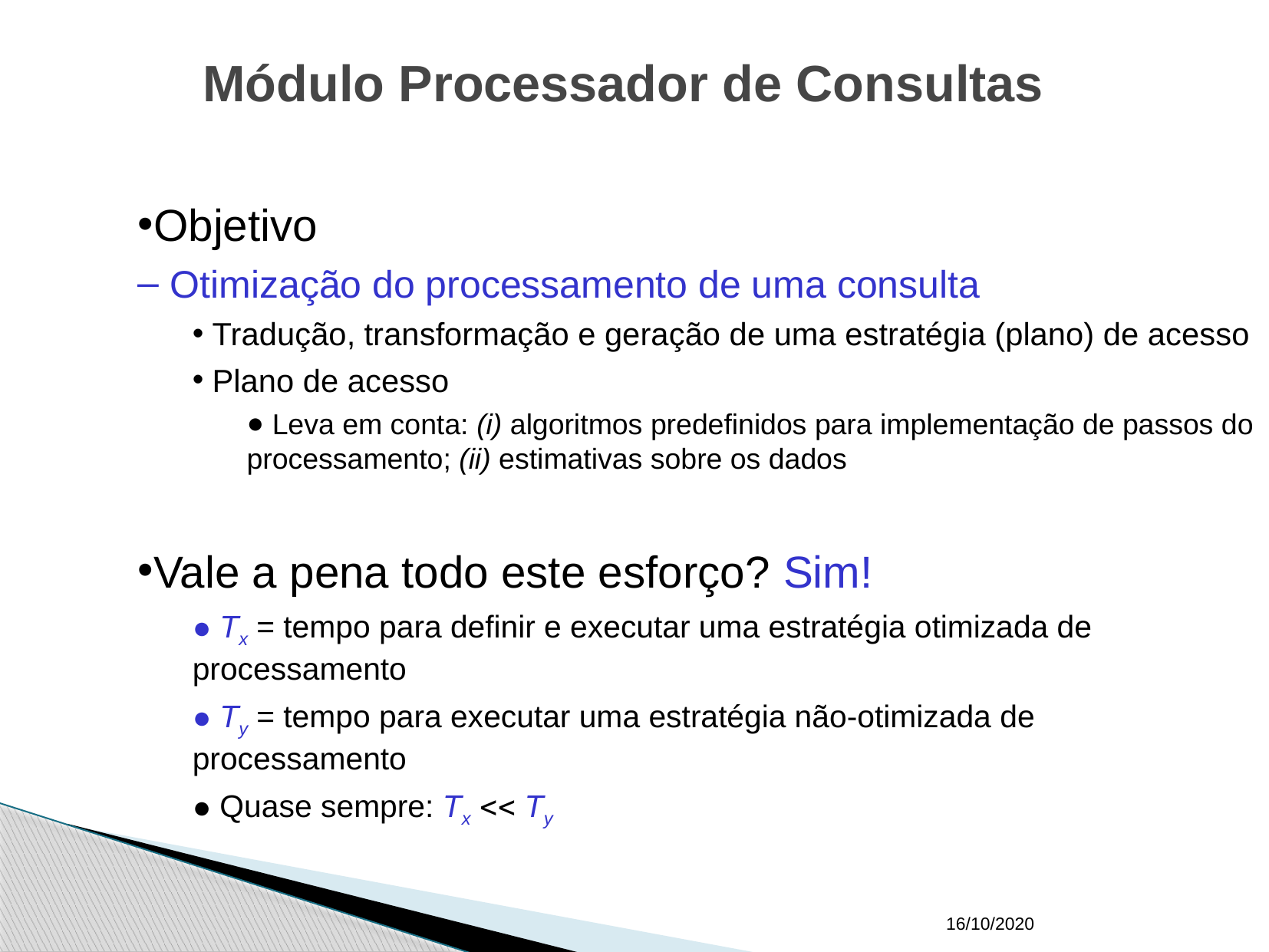

Módulo Processador de Consultas
Objetivo
 Otimização do processamento de uma consulta
 Tradução, transformação e geração de uma estratégia (plano) de acesso
 Plano de acesso
 Leva em conta: (i) algoritmos predefinidos para implementação de passos do processamento; (ii) estimativas sobre os dados

Vale a pena todo este esforço? Sim!
 Tx = tempo para definir e executar uma estratégia otimizada de processamento
 Ty = tempo para executar uma estratégia não-otimizada de processamento
 Quase sempre: Tx << Ty
16/10/2020